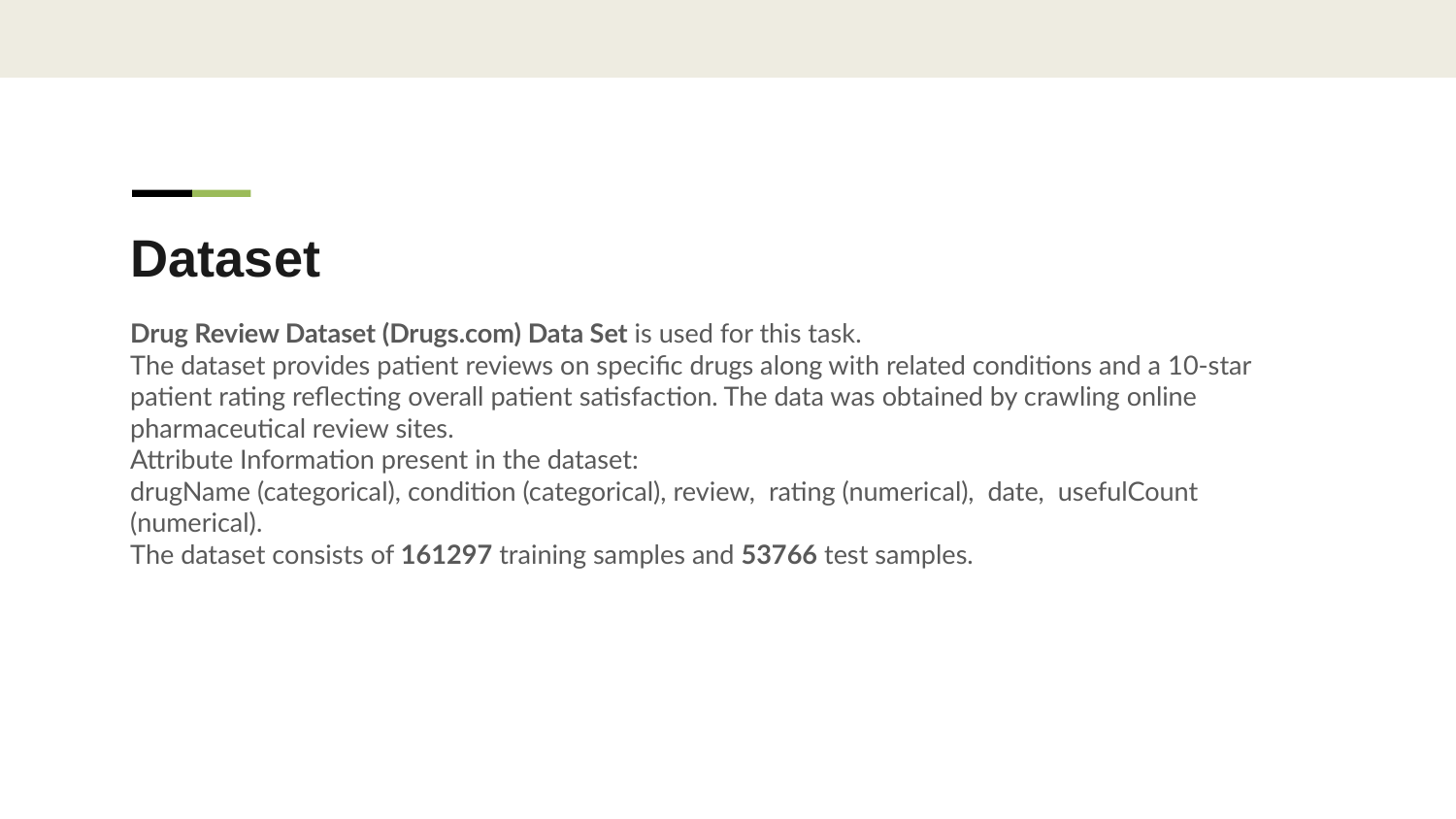

Dataset
Drug Review Dataset (Drugs.com) Data Set is used for this task.
The dataset provides patient reviews on specific drugs along with related conditions and a 10-star patient rating reflecting overall patient satisfaction. The data was obtained by crawling online pharmaceutical review sites.
Attribute Information present in the dataset:
drugName (categorical), condition (categorical), review,  rating (numerical),  date,  usefulCount (numerical).
The dataset consists of 161297 training samples and 53766 test samples.